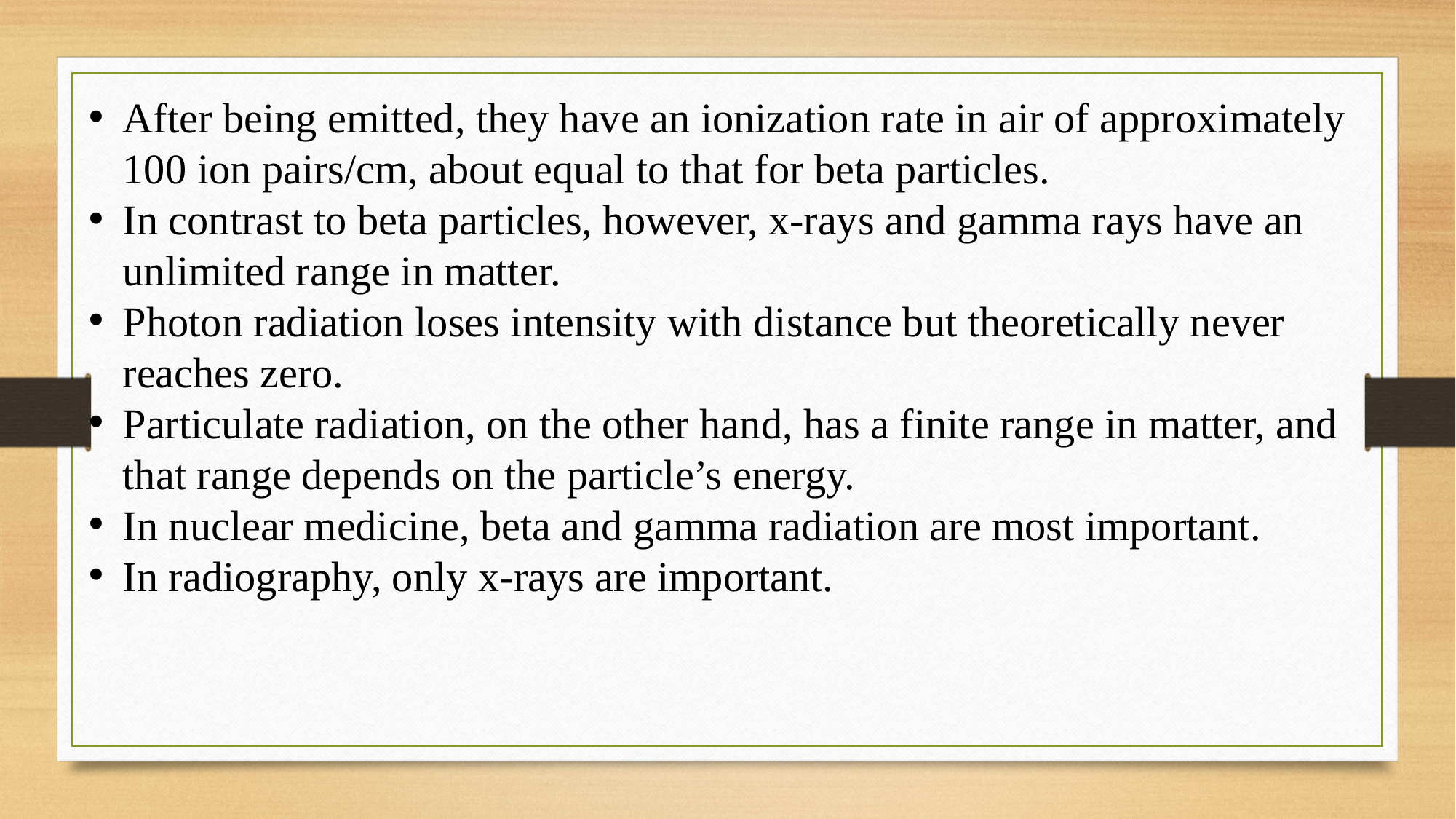

After being emitted, they have an ionization rate in air of approximately 100 ion pairs/cm, about equal to that for beta particles.
In contrast to beta particles, however, x-rays and gamma rays have an unlimited range in matter.
Photon radiation loses intensity with distance but theoretically never reaches zero.
Particulate radiation, on the other hand, has a finite range in matter, and that range depends on the particle’s energy.
In nuclear medicine, beta and gamma radiation are most important.
In radiography, only x-rays are important.